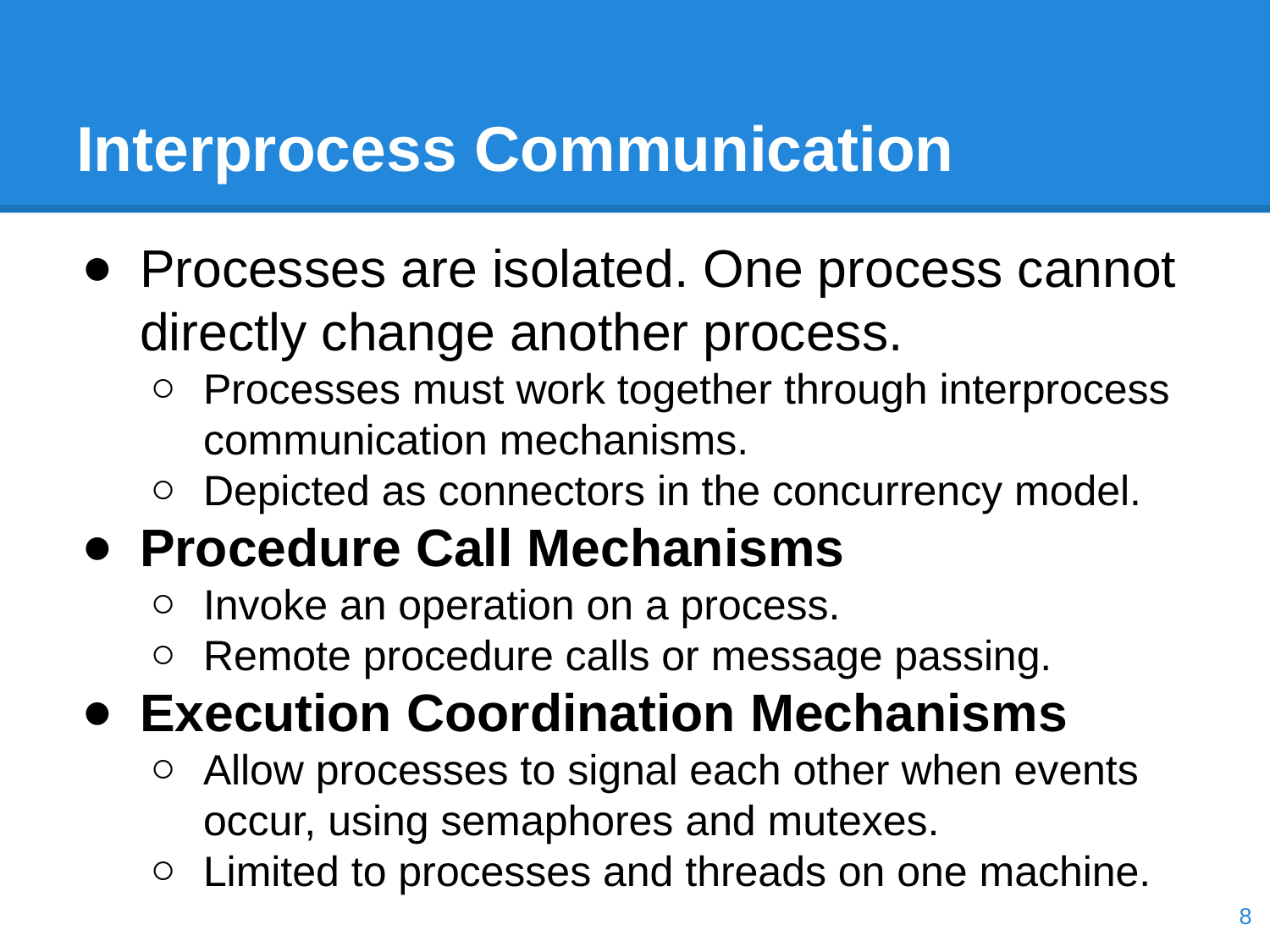

# Interprocess Communication
Processes are isolated. One process cannot directly change another process.
Processes must work together through interprocess communication mechanisms.
Depicted as connectors in the concurrency model.
Procedure Call Mechanisms
Invoke an operation on a process.
Remote procedure calls or message passing.
Execution Coordination Mechanisms
Allow processes to signal each other when events occur, using semaphores and mutexes.
Limited to processes and threads on one machine.
8